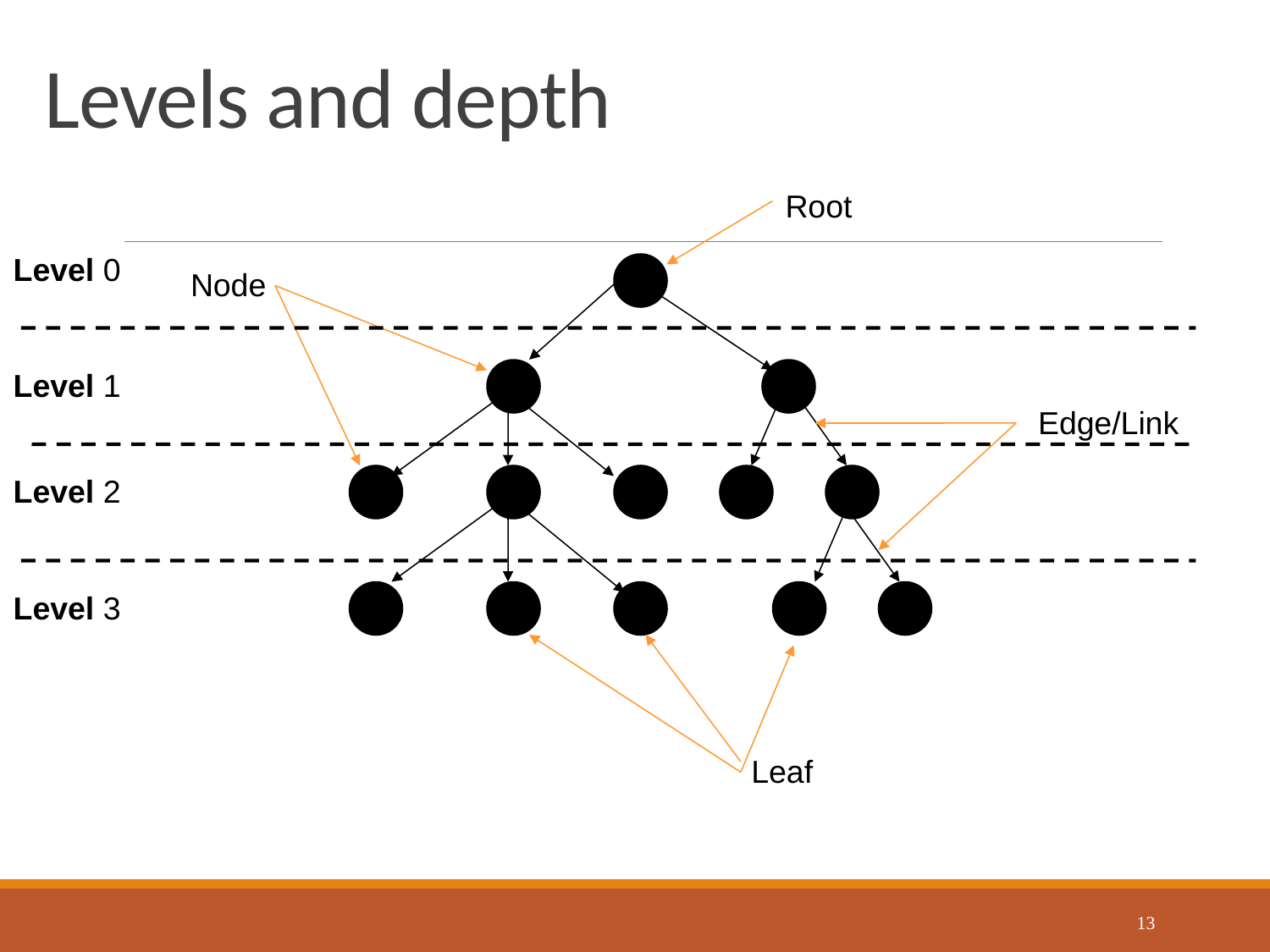

# Levels and depth
Root

Level 0

Node

Level 1

Edge/Link

Level 2

Level 3

Leaf
13